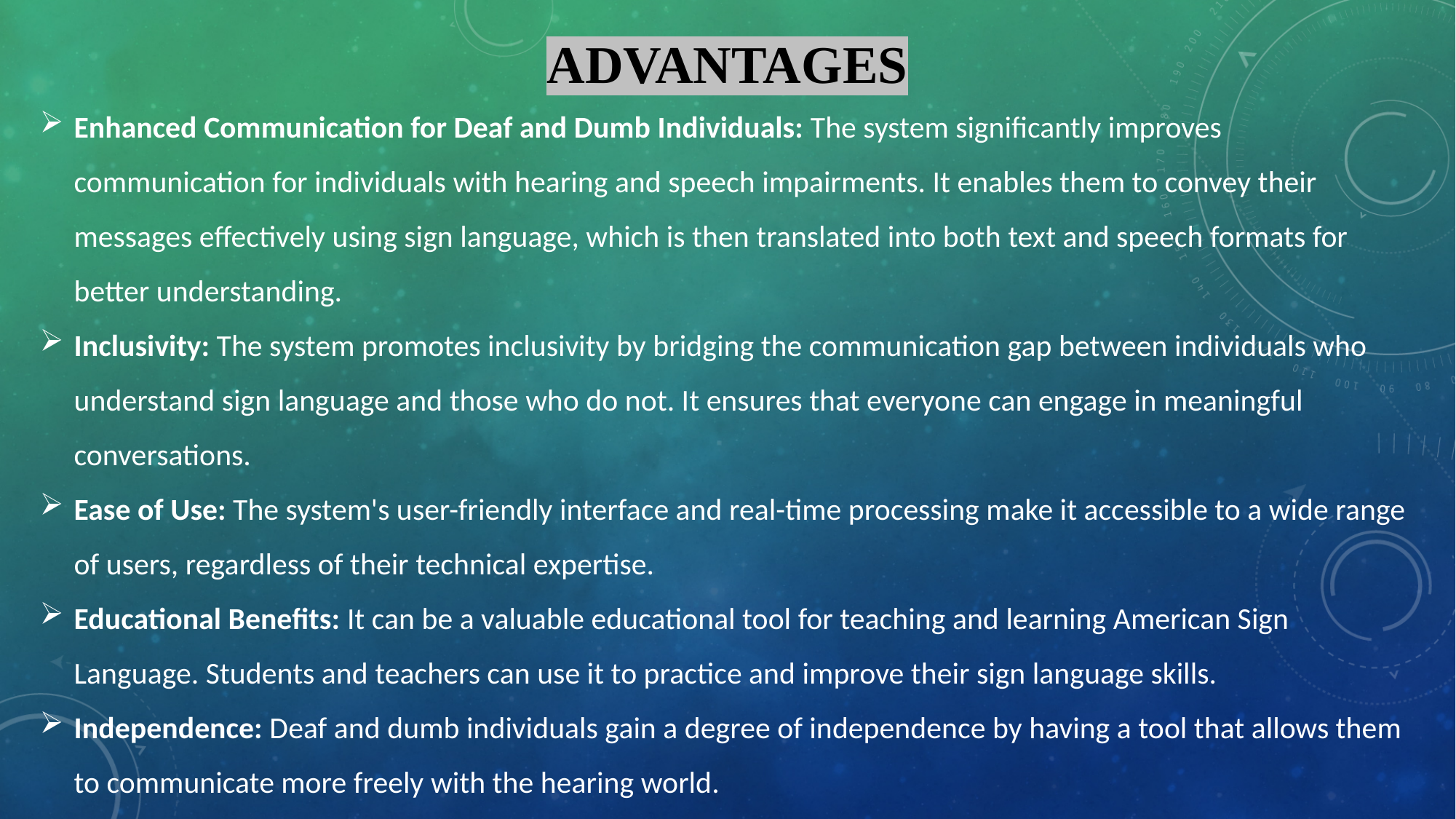

ADVANTAGES
Enhanced Communication for Deaf and Dumb Individuals: The system significantly improves communication for individuals with hearing and speech impairments. It enables them to convey their messages effectively using sign language, which is then translated into both text and speech formats for better understanding.
Inclusivity: The system promotes inclusivity by bridging the communication gap between individuals who understand sign language and those who do not. It ensures that everyone can engage in meaningful conversations.
Ease of Use: The system's user-friendly interface and real-time processing make it accessible to a wide range of users, regardless of their technical expertise.
Educational Benefits: It can be a valuable educational tool for teaching and learning American Sign Language. Students and teachers can use it to practice and improve their sign language skills.
Independence: Deaf and dumb individuals gain a degree of independence by having a tool that allows them to communicate more freely with the hearing world.